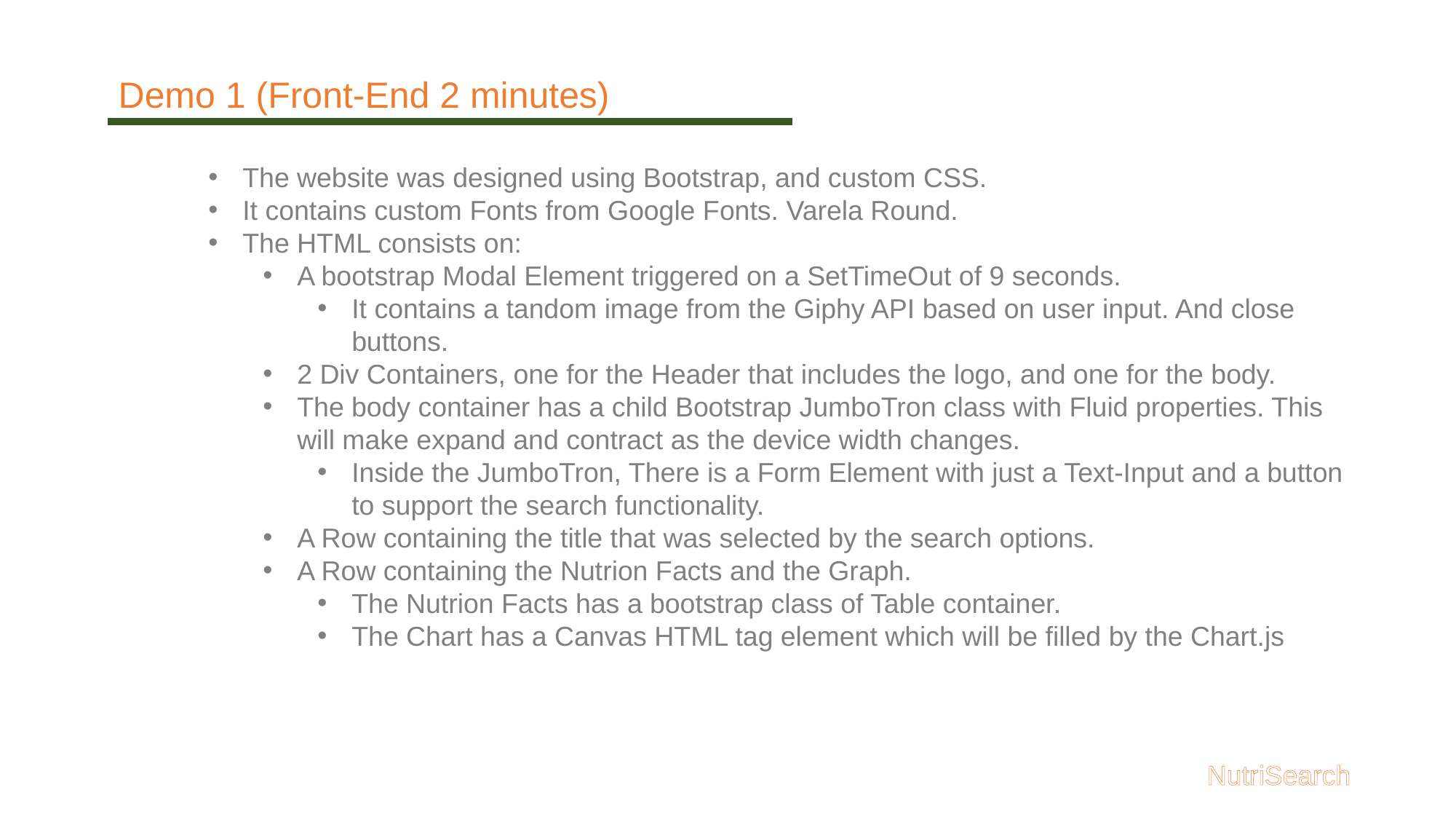

Demo 1 (Front-End 2 minutes)
The website was designed using Bootstrap, and custom CSS.
It contains custom Fonts from Google Fonts. Varela Round.
The HTML consists on:
A bootstrap Modal Element triggered on a SetTimeOut of 9 seconds.
It contains a tandom image from the Giphy API based on user input. And close buttons.
2 Div Containers, one for the Header that includes the logo, and one for the body.
The body container has a child Bootstrap JumboTron class with Fluid properties. This will make expand and contract as the device width changes.
Inside the JumboTron, There is a Form Element with just a Text-Input and a button to support the search functionality.
A Row containing the title that was selected by the search options.
A Row containing the Nutrion Facts and the Graph.
The Nutrion Facts has a bootstrap class of Table container.
The Chart has a Canvas HTML tag element which will be filled by the Chart.js

NutriSearch